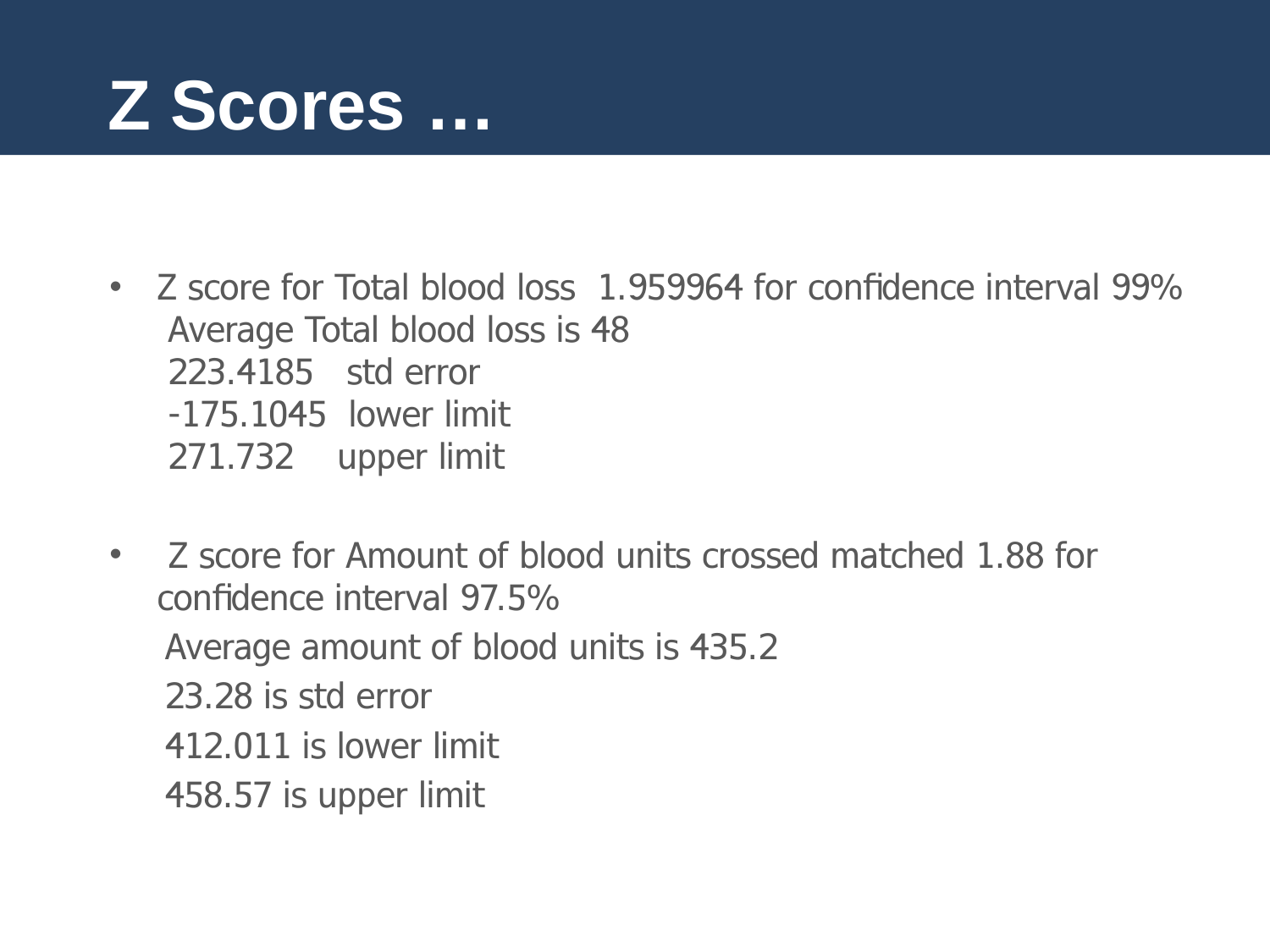

# Z Scores …
Z score for Total blood loss  1.959964 for confidence interval 99%
 Average Total blood loss is 48
 223.4185   std error
 -175.1045  lower limit
 271.732    upper limit

 Z score for Amount of blood units crossed matched 1.88 for confidence interval 97.5%
Average amount of blood units is 435.2
23.28 is std error
412.011 is lower limit
458.57 is upper limit